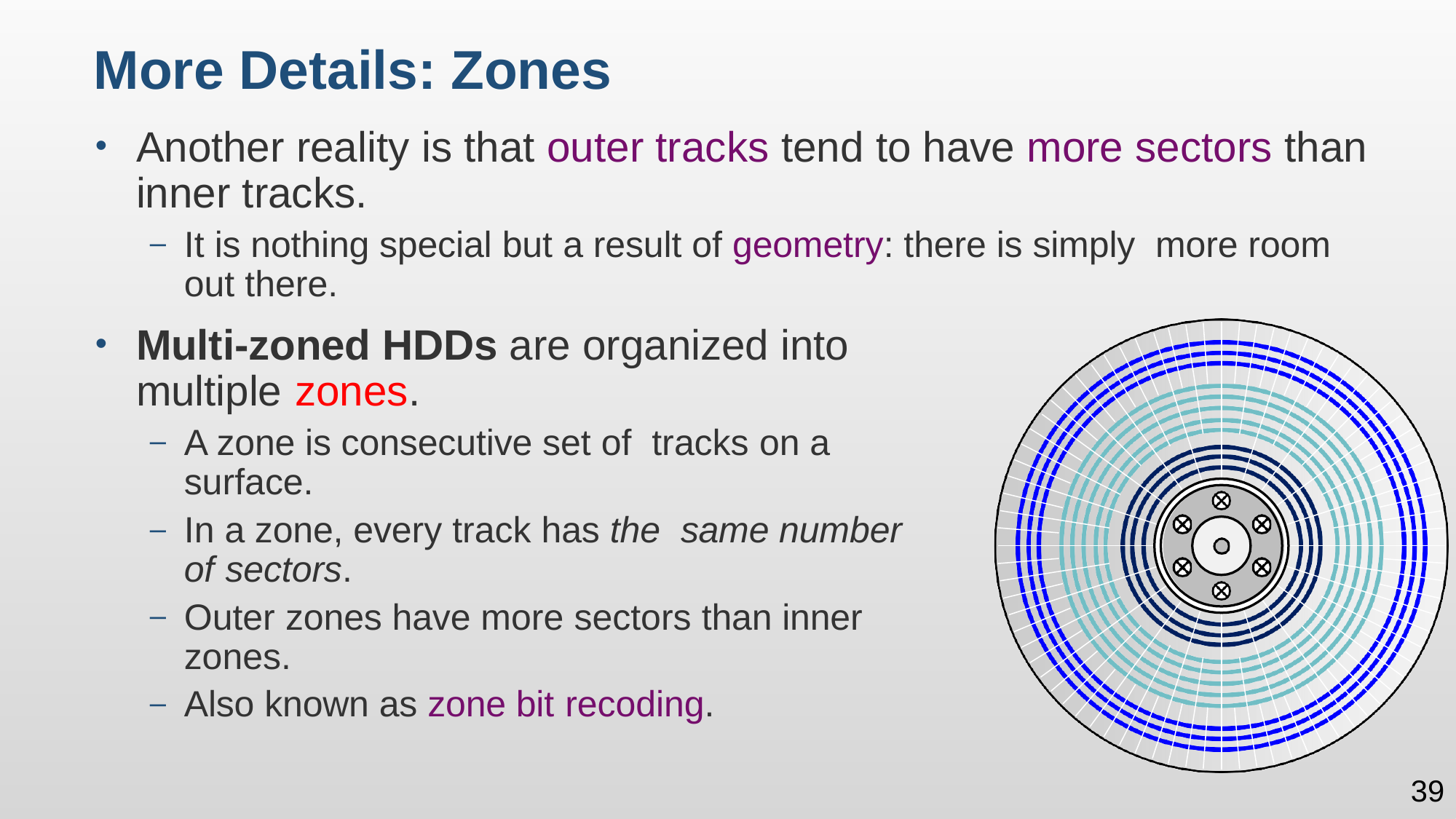

More Details: Zones
Another reality is that outer tracks tend to have more sectors than inner tracks.
It is nothing special but a result of geometry: there is simply  more room out there.
Multi-zoned HDDs are organized into multiple zones.
A zone is consecutive set of  tracks on a surface.
In a zone, every track has the  same number of sectors.
Outer zones have more sectors than inner zones.
Also known as zone bit recoding.

39